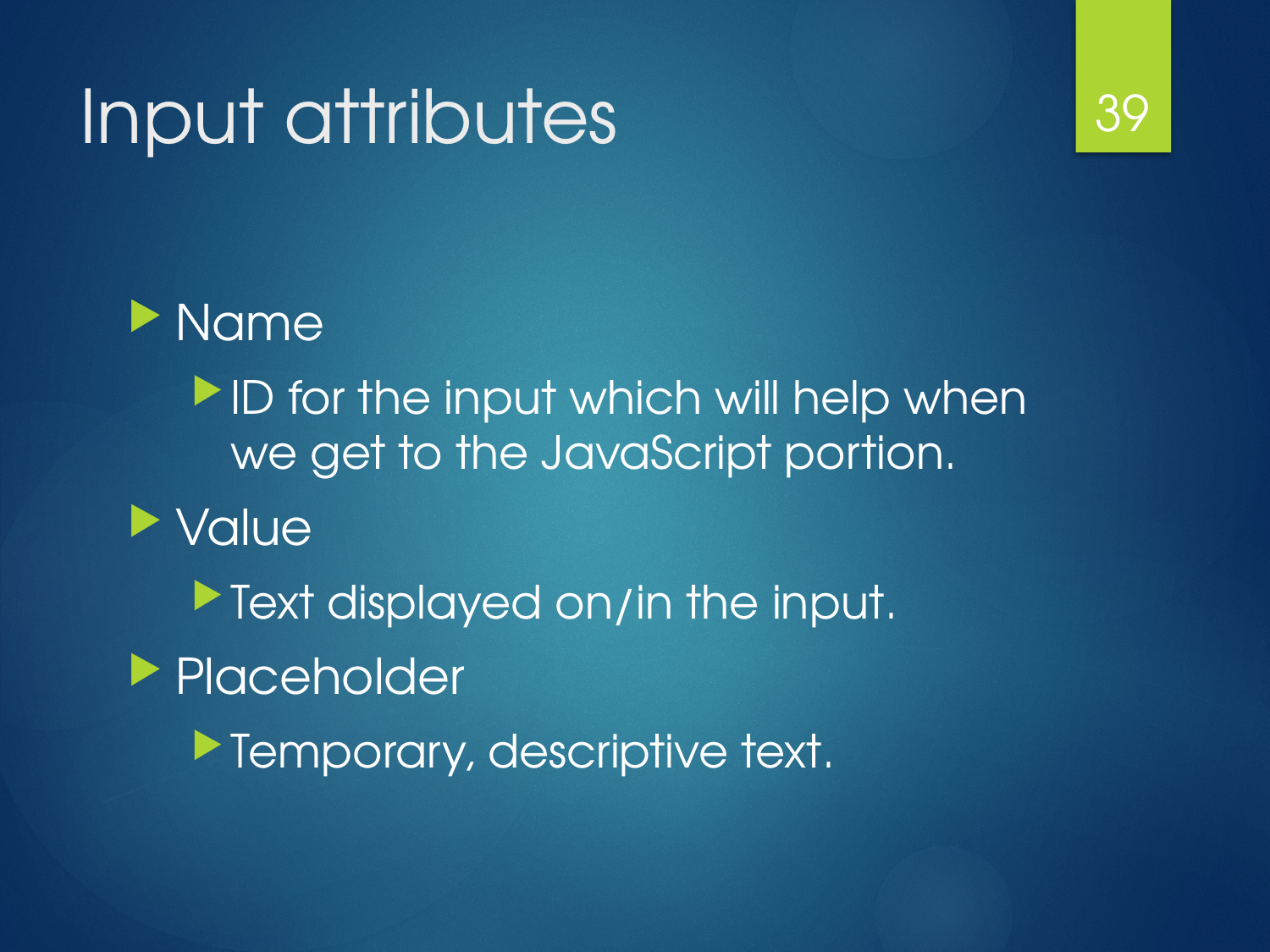

39
# Input attributes
Name
ID for the input which will help when we get to the JavaScript portion.
Value
Text displayed on/in the input.
Placeholder
Temporary, descriptive text.